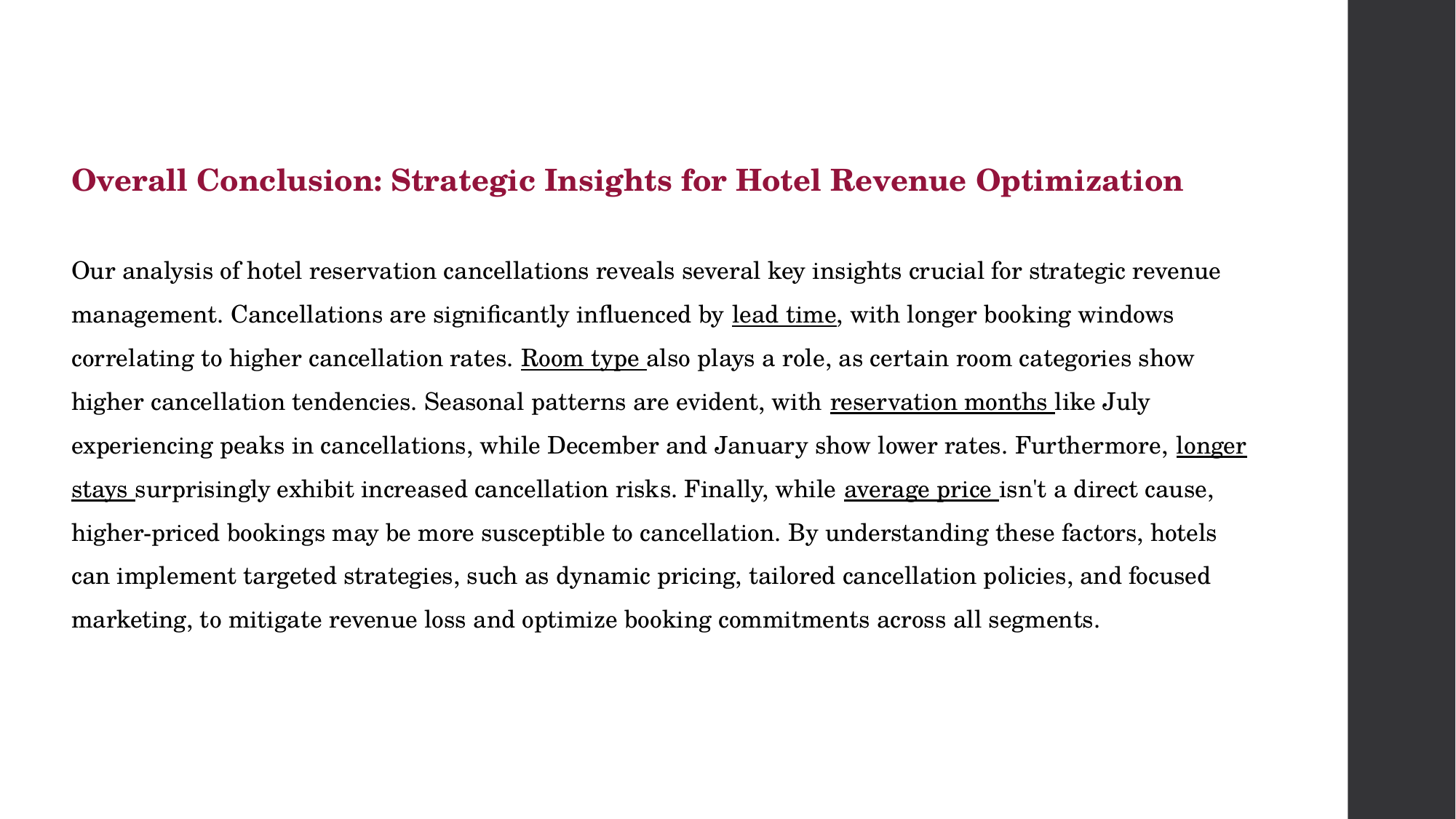

Overall Conclusion: Strategic Insights for Hotel Revenue Optimization

Our analysis of hotel reservation cancellations reveals several key insights crucial for strategic revenue management. Cancellations are significantly influenced by lead time, with longer booking windows correlating to higher cancellation rates. Room type also plays a role, as certain room categories show higher cancellation tendencies. Seasonal patterns are evident, with reservation months like July experiencing peaks in cancellations, while December and January show lower rates. Furthermore, longer stays surprisingly exhibit increased cancellation risks. Finally, while average price isn't a direct cause, higher-priced bookings may be more susceptible to cancellation. By understanding these factors, hotels can implement targeted strategies, such as dynamic pricing, tailored cancellation policies, and focused marketing, to mitigate revenue loss and optimize booking commitments across all segments.